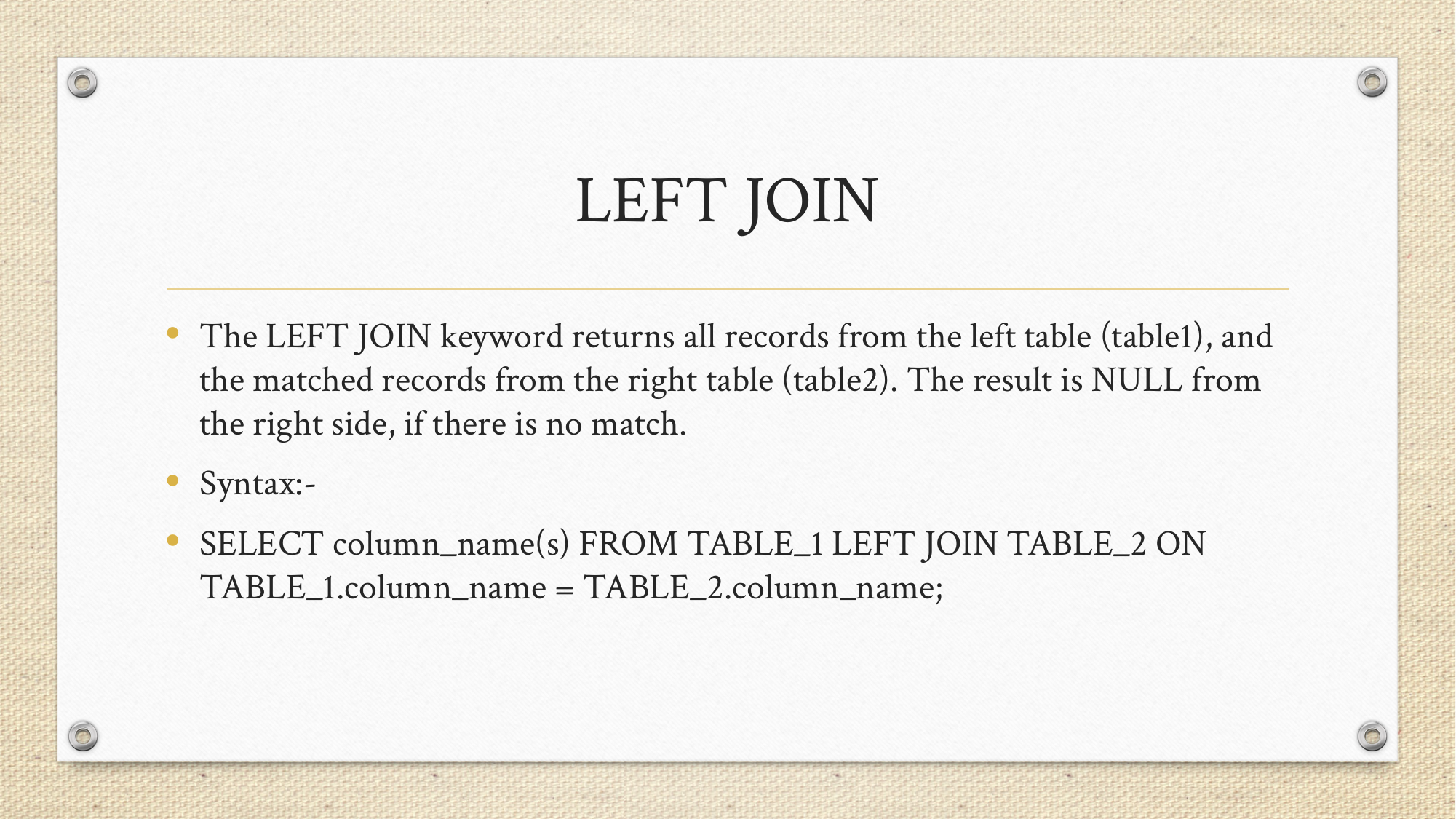

# LEFT JOIN
The LEFT JOIN keyword returns all records from the left table (table1), and the matched records from the right table (table2). The result is NULL from the right side, if there is no match.
Syntax:-
SELECT column_name(s) FROM TABLE_1 LEFT JOIN TABLE_2 ON TABLE_1.column_name = TABLE_2.column_name;